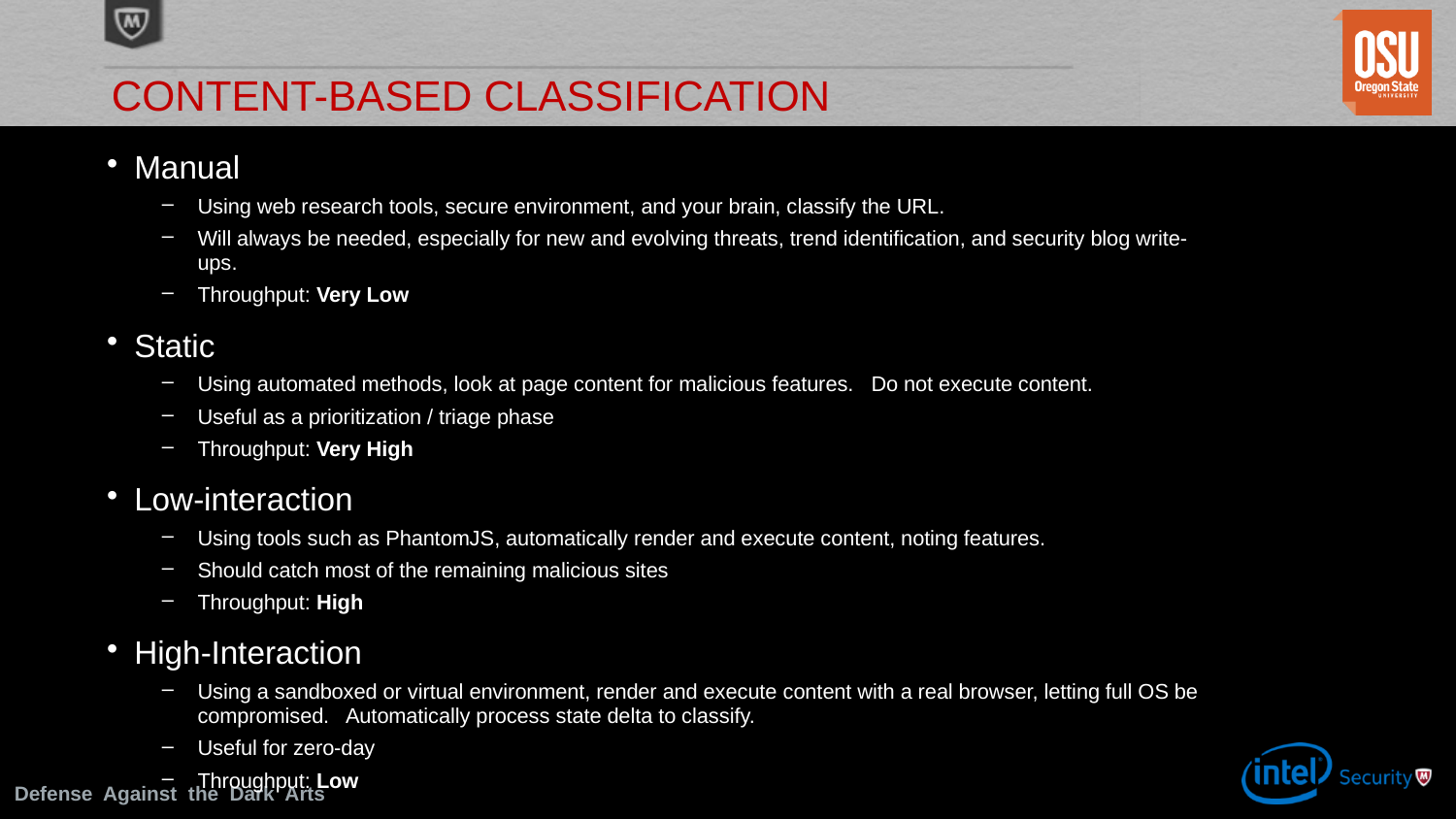

# CONTENT-based classification
Manual
Using web research tools, secure environment, and your brain, classify the URL.
Will always be needed, especially for new and evolving threats, trend identification, and security blog write-ups.
Throughput: Very Low
Static
Using automated methods, look at page content for malicious features.   Do not execute content.
Useful as a prioritization / triage phase
Throughput: Very High
Low-interaction
Using tools such as PhantomJS, automatically render and execute content, noting features.
Should catch most of the remaining malicious sites
Throughput: High
High-Interaction
Using a sandboxed or virtual environment, render and execute content with a real browser, letting full OS be compromised.   Automatically process state delta to classify.
Useful for zero-day
Throughput: Low